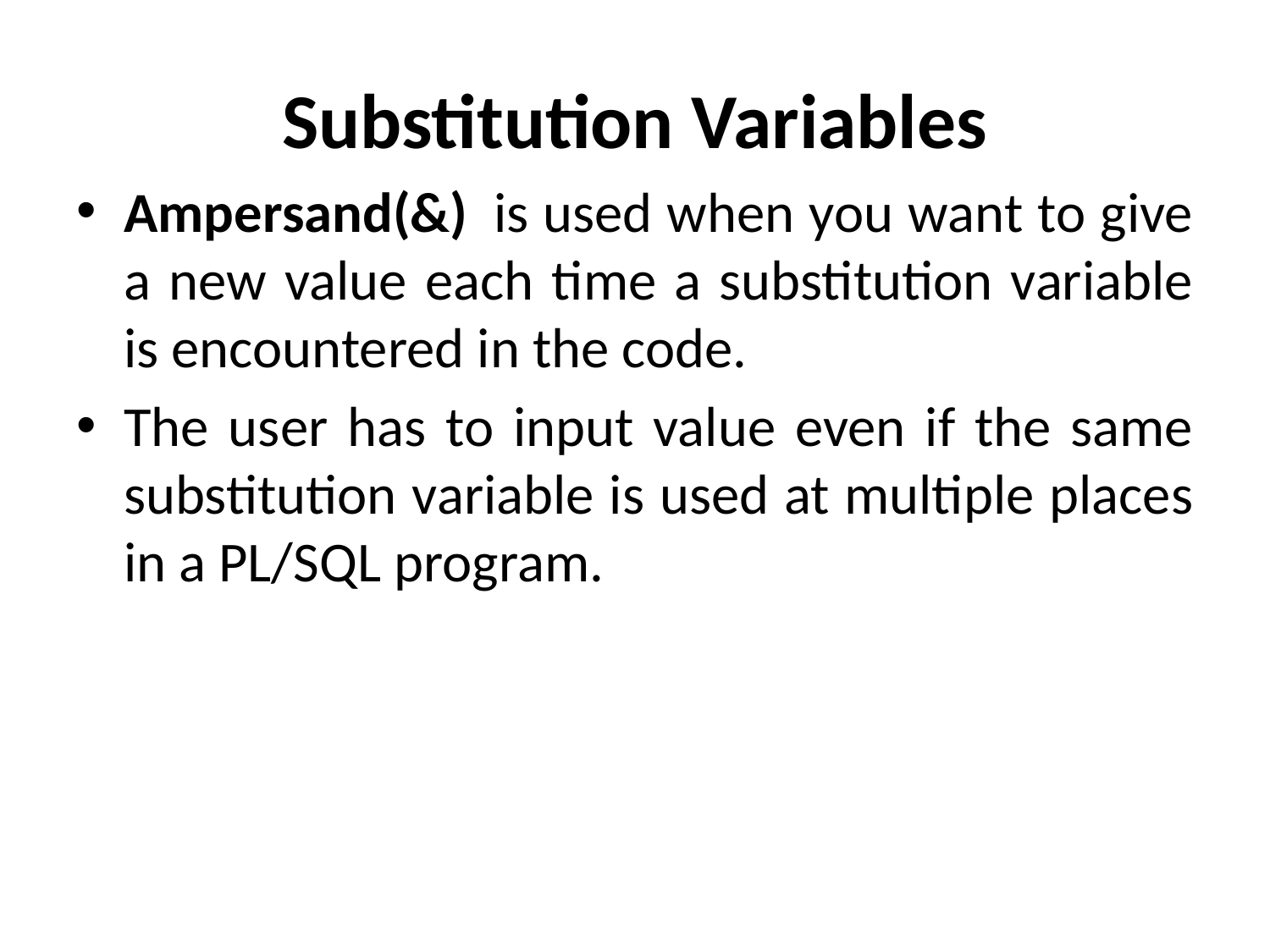

# Substitution Variables
Ampersand(&)  is used when you want to give a new value each time a substitution variable is encountered in the code.
The user has to input value even if the same substitution variable is used at multiple places in a PL/SQL program.